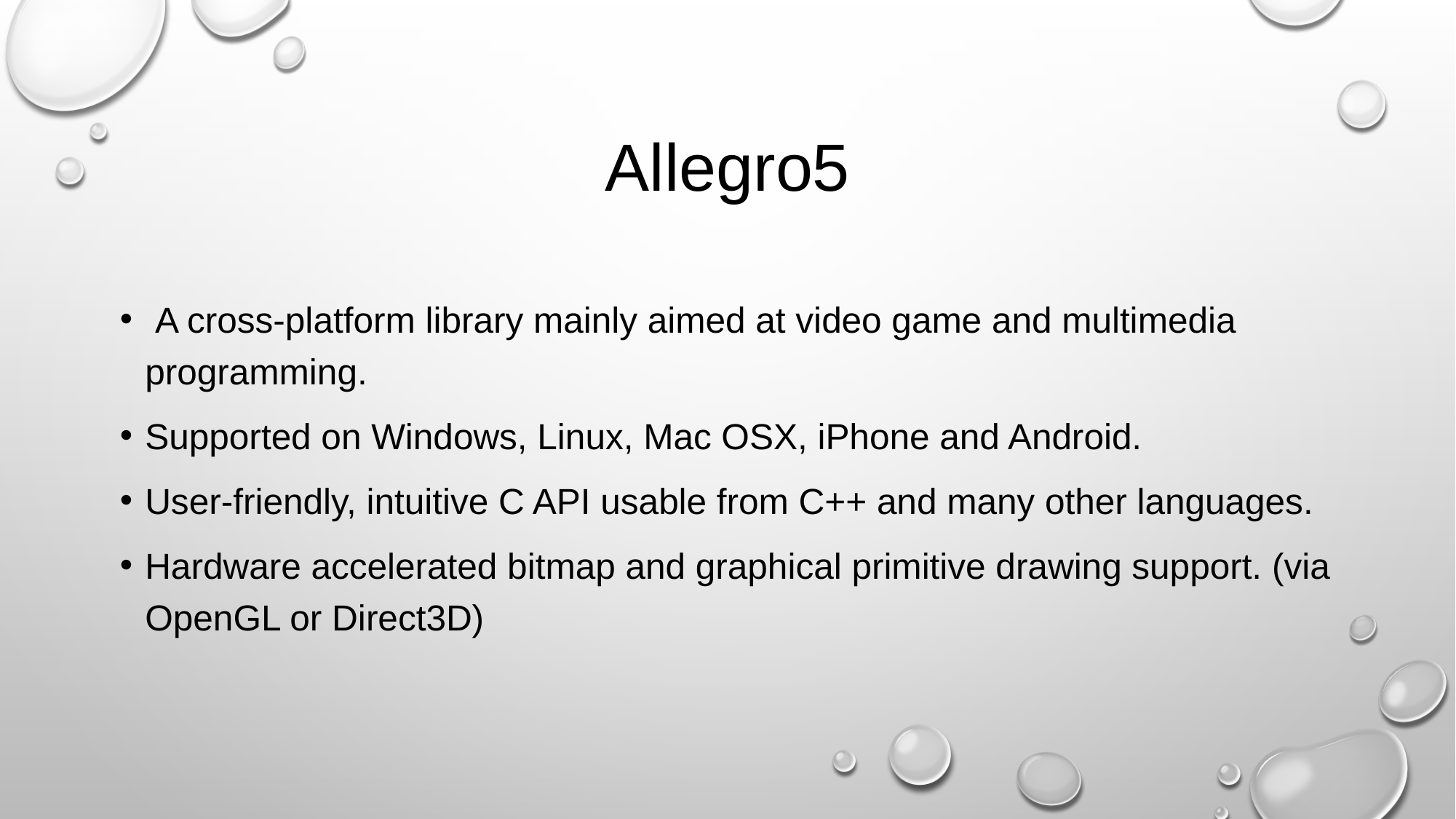

# Allegro5
 A cross-platform library mainly aimed at video game and multimedia programming.
Supported on Windows, Linux, Mac OSX, iPhone and Android.
User-friendly, intuitive C API usable from C++ and many other languages.
Hardware accelerated bitmap and graphical primitive drawing support. (via OpenGL or Direct3D)